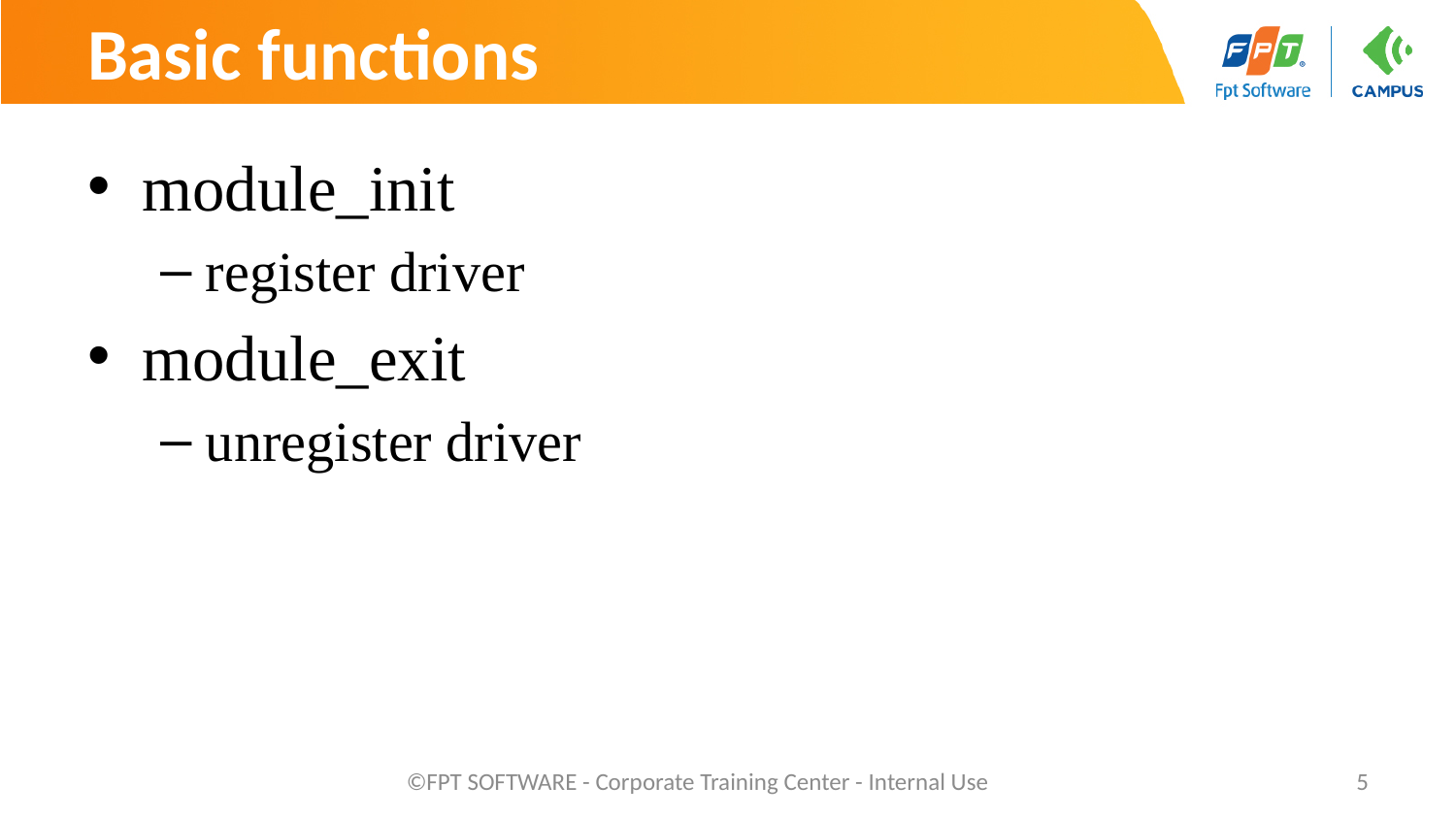

# Basic functions
module_init
register driver
module_exit
unregister driver
©FPT SOFTWARE - Corporate Training Center - Internal Use
5